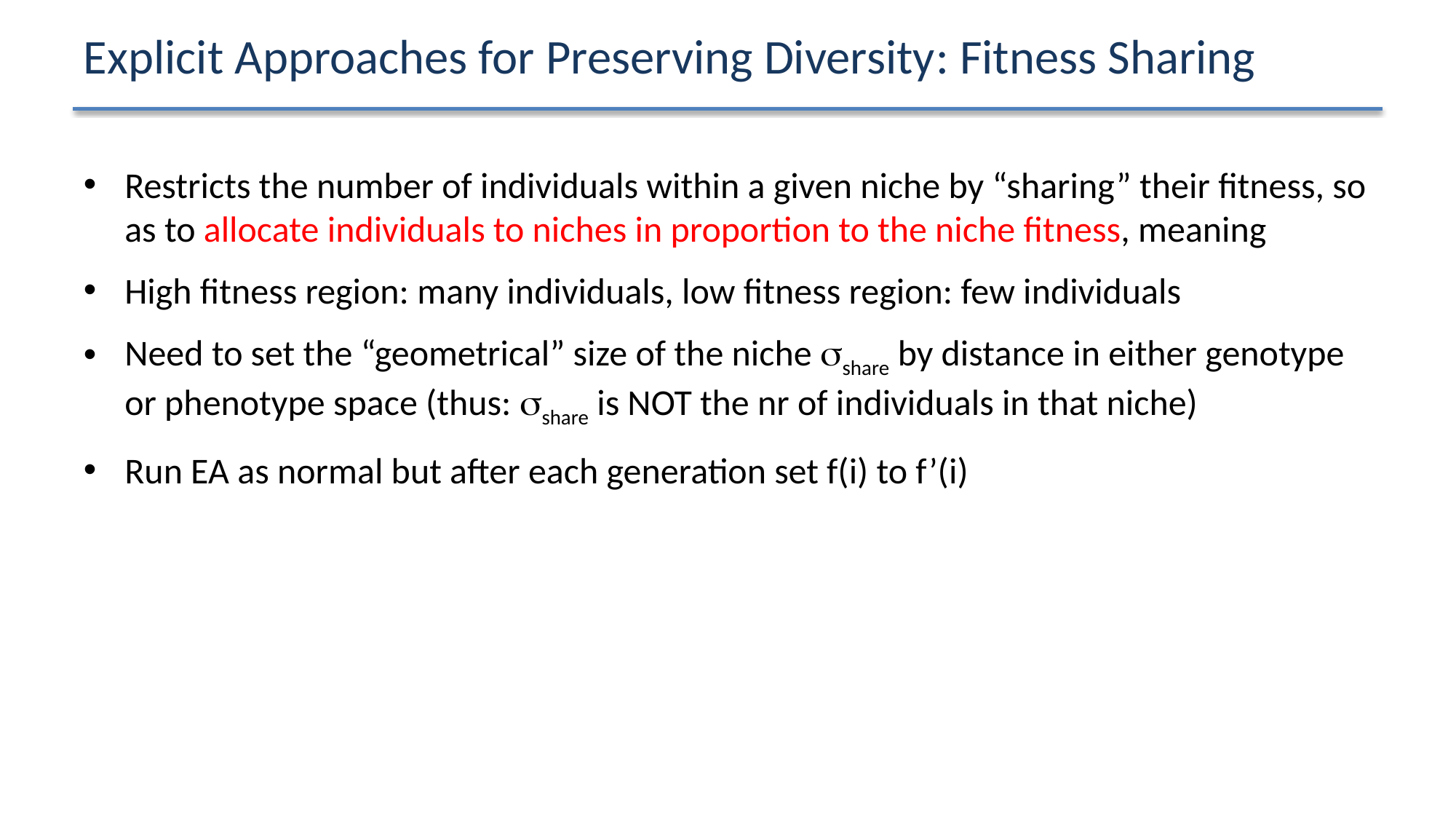

# Explicit Approaches for Preserving Diversity: Fitness Sharing
Restricts the number of individuals within a given niche by “sharing” their fitness, so as to allocate individuals to niches in proportion to the niche fitness, meaning
High fitness region: many individuals, low fitness region: few individuals
Need to set the “geometrical” size of the niche σshare by distance in either genotype or phenotype space (thus: σshare is NOT the nr of individuals in that niche)
Run EA as normal but after each generation set f(i) to f’(i)